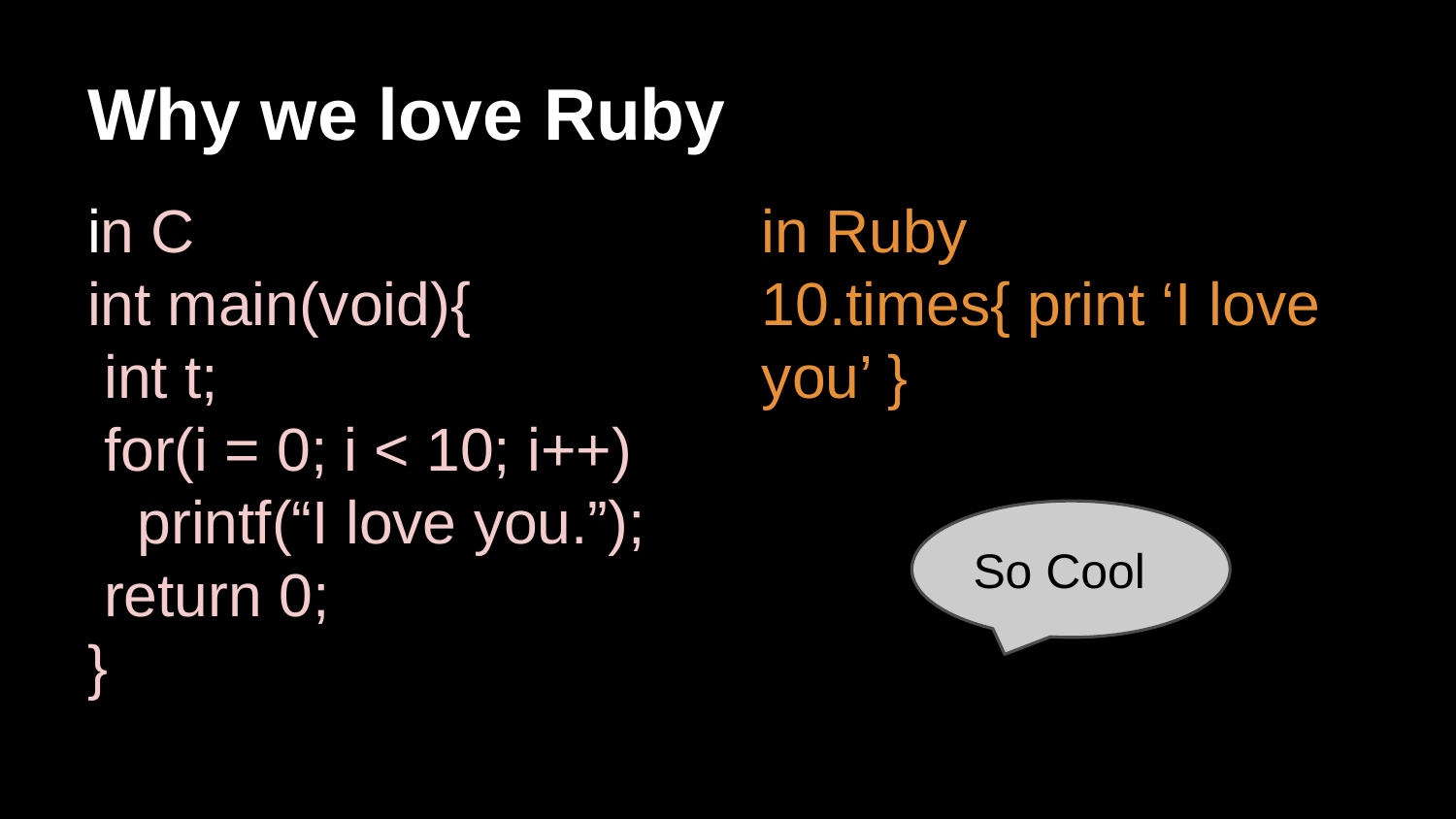

# Why we love Ruby
in C
int main(void){
 int t;
 for(i = 0; i < 10; i++)
   printf(“I love you.”);
 return 0;
}
in Ruby
10.times{ print ‘I love you’ }
So Cool